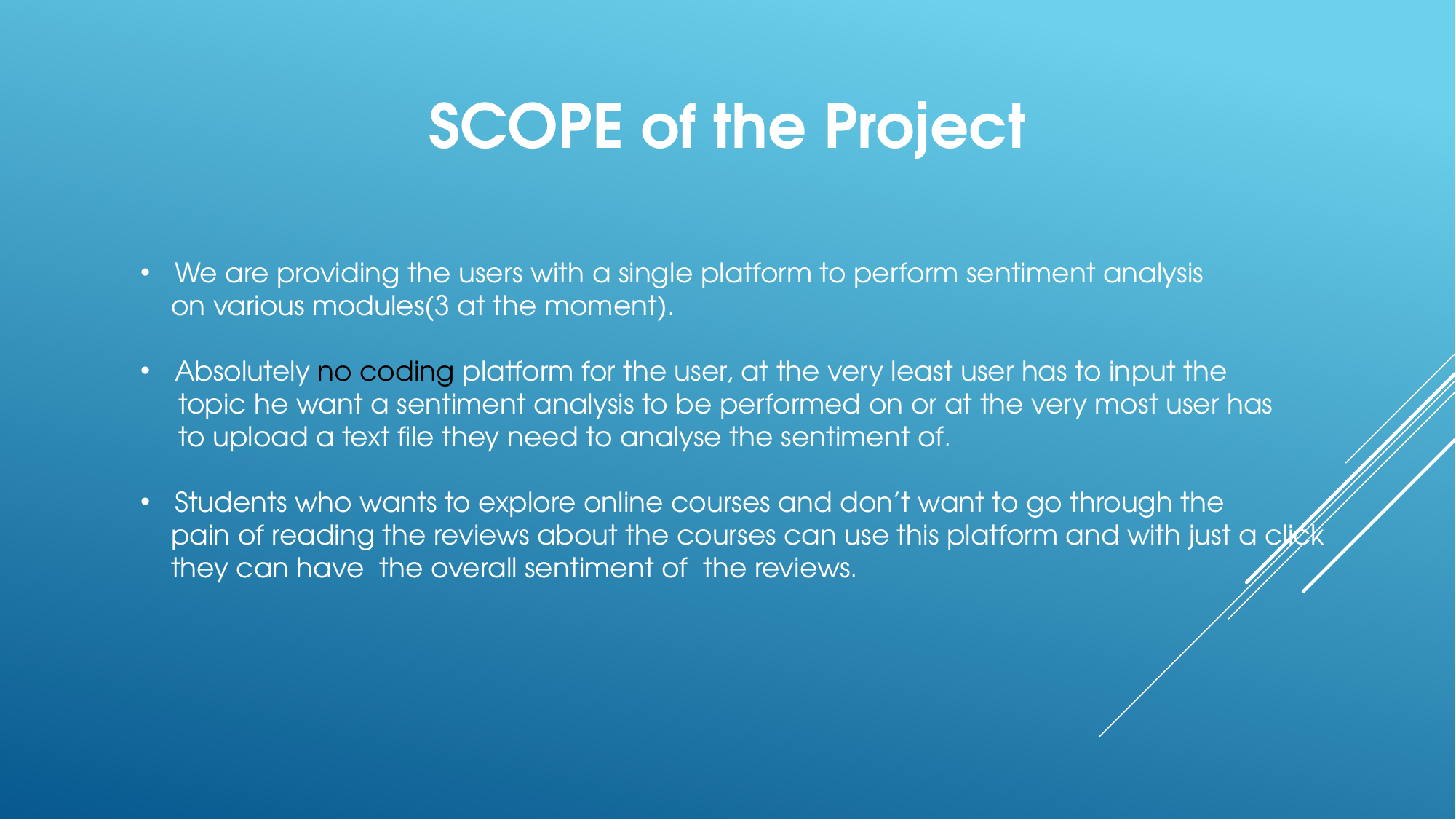

SCOPE of the Project
We are providing the users with a single platform to perform sentiment analysis
    on various modules(3 at the moment).

Absolutely no coding platform for the user, at the very least user has to input the
     topic he want a sentiment analysis to be performed on or at the very most user has
     to upload a text file they need to analyse the sentiment of.

Students who wants to explore online courses and don’t want to go through the
    pain of reading the reviews about the courses can use this platform and with just a click
    they can have  the overall sentiment of  the reviews.